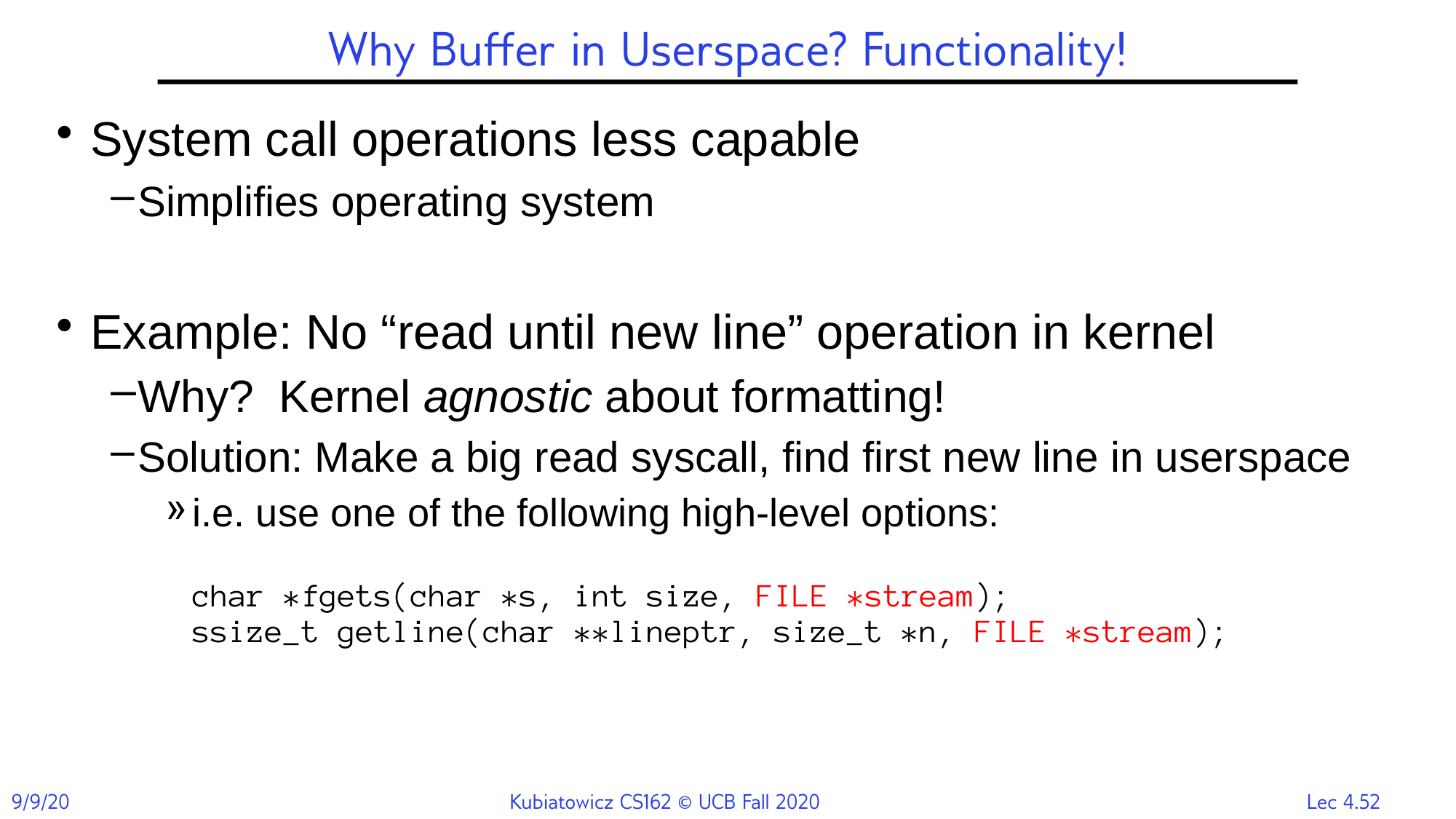

# Why Buffer in Userspace? Functionality!
System call operations less capable
Simplifies operating system

Example: No “read until new line” operation in kernel
Why?  Kernel agnostic about formatting!
Solution: Make a big read syscall, find first new line in userspace
i.e. use one of the following high-level options:
char *fgets(char *s, int size, FILE *stream);
ssize_t getline(char **lineptr, size_t *n, FILE *stream);